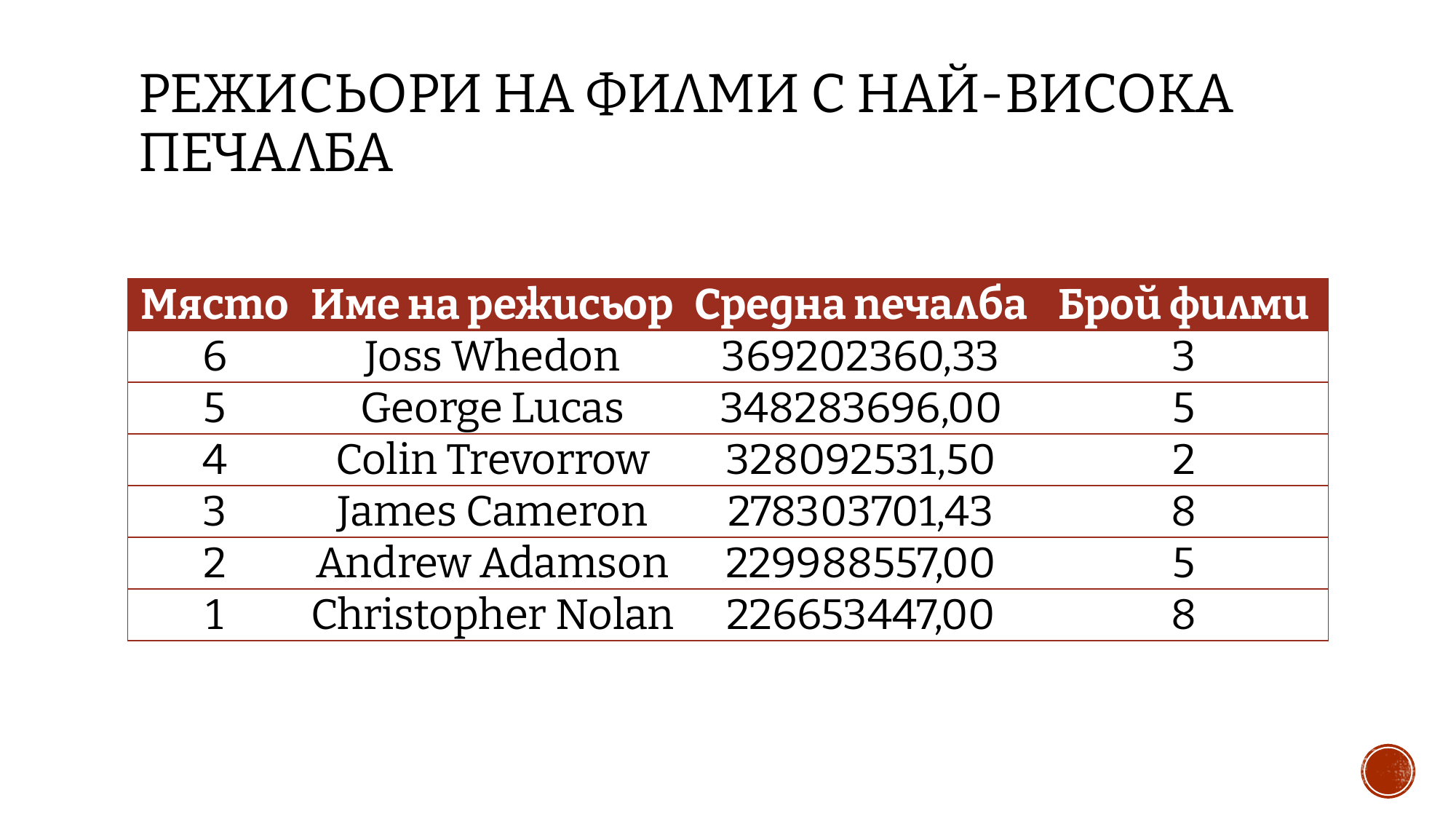

# Режисьори на филми с най-висока печалба
| Място | Име на режисьор | Средна печалба | Брой филми |
| --- | --- | --- | --- |
| 6 | Joss Whedon | 369202360,33 | 3 |
| 5 | George Lucas | 348283696,00 | 5 |
| 4 | Colin Trevorrow | 328092531,50 | 2 |
| 3 | James Cameron | 278303701,43 | 8 |
| 2 | Andrew Adamson | 229988557,00 | 5 |
| 1 | Christopher Nolan | 226653447,00 | 8 |